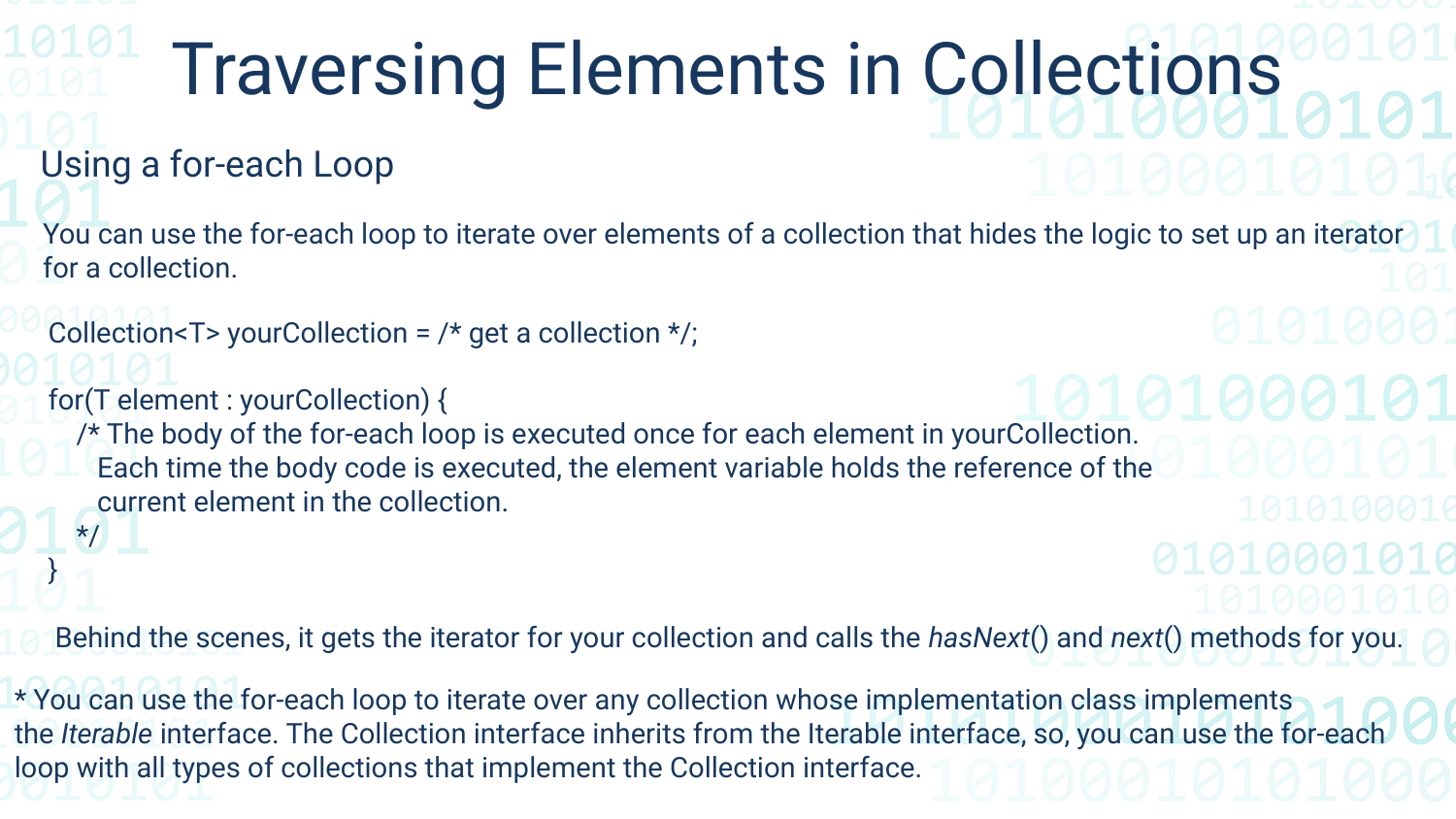

Traversing Elements in Collections
Using a for-each Loop
You can use the for-each loop to iterate over elements of a collection that hides the logic to set up an iterator for a collection.
Collection<T> yourCollection = /* get a collection */;

for(T element : yourCollection) {
    /* The body of the for-each loop is executed once for each element in yourCollection.
       Each time the body code is executed, the element variable holds the reference of the
       current element in the collection.
    */
}

 Behind the scenes, it gets the iterator for your collection and calls the hasNext() and next() methods for you.
* You can use the for-each loop to iterate over any collection whose implementation class implements
the Iterable interface. The Collection interface inherits from the Iterable interface, so, you can use the for-each     loop with all types of collections that implement the Collection interface.